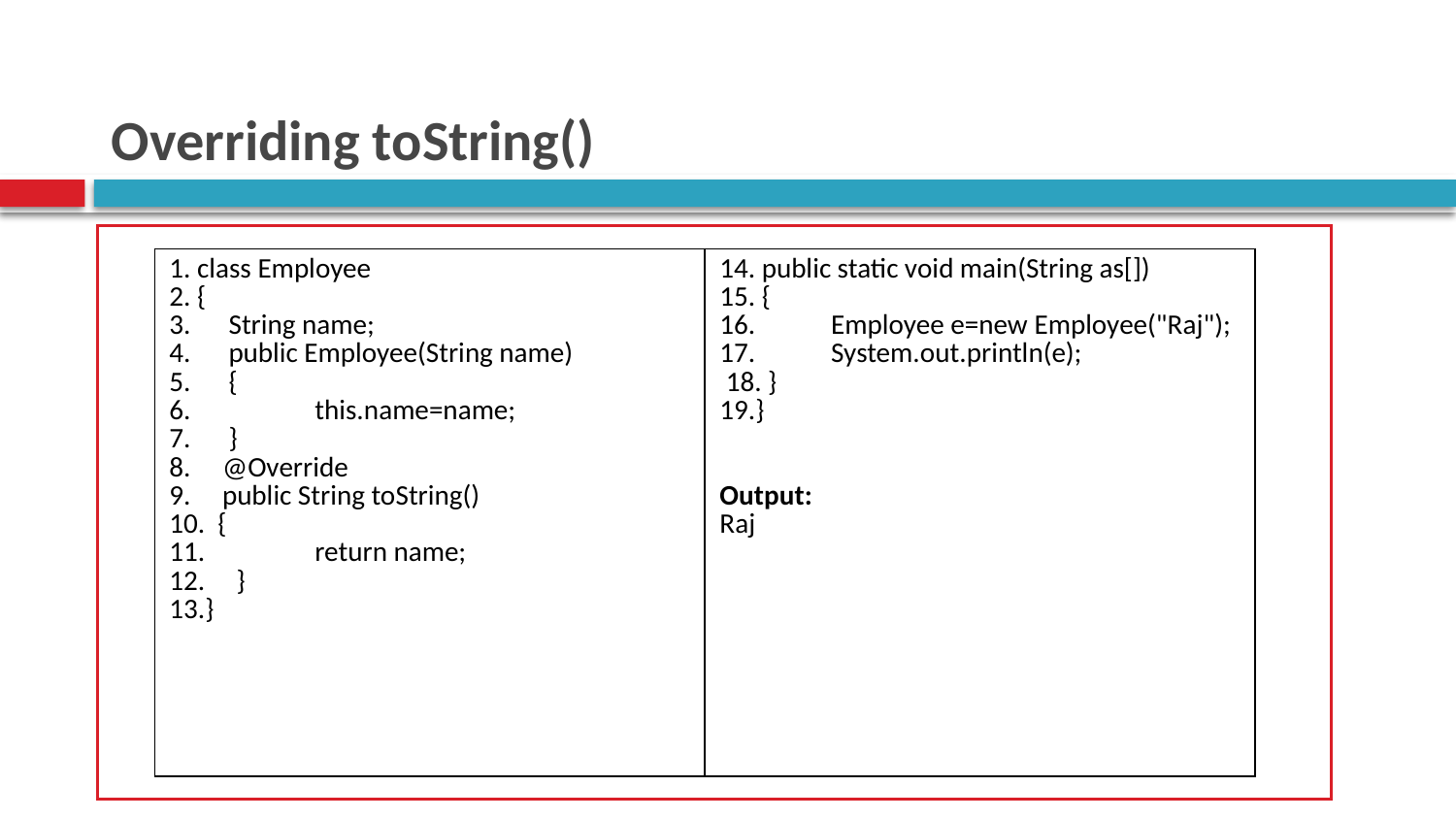

# Overriding toString()

| 1. class Employee 2. { 3. String name; 4. public Employee(String name) 5. { 6. this.name=name; 7. } 8. @Override 9. public String toString() 10. { 11. return name; 12. } 13.} | 14. public static void main(String as[]) 15. { 16. Employee e=new Employee("Raj"); 17. System.out.println(e); 18. } 19.} Output: Raj |
| --- | --- |